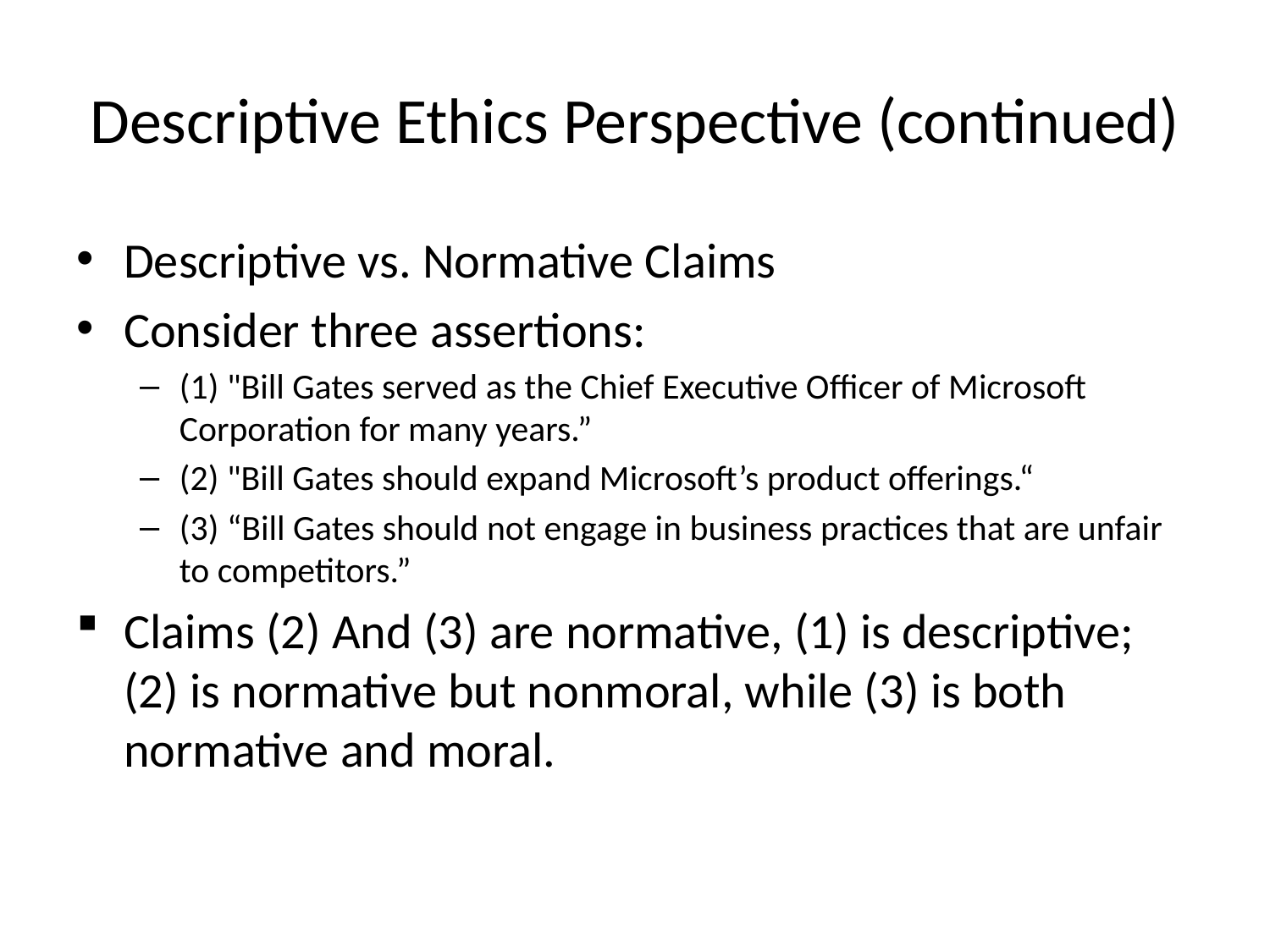

# Descriptive Ethics Perspective (continued)
Descriptive vs. Normative Claims
Consider three assertions:
(1) "Bill Gates served as the Chief Executive Officer of Microsoft Corporation for many years.”
(2) "Bill Gates should expand Microsoft’s product offerings.“
(3) “Bill Gates should not engage in business practices that are unfair to competitors.”
Claims (2) And (3) are normative, (1) is descriptive; (2) is normative but nonmoral, while (3) is both normative and moral.